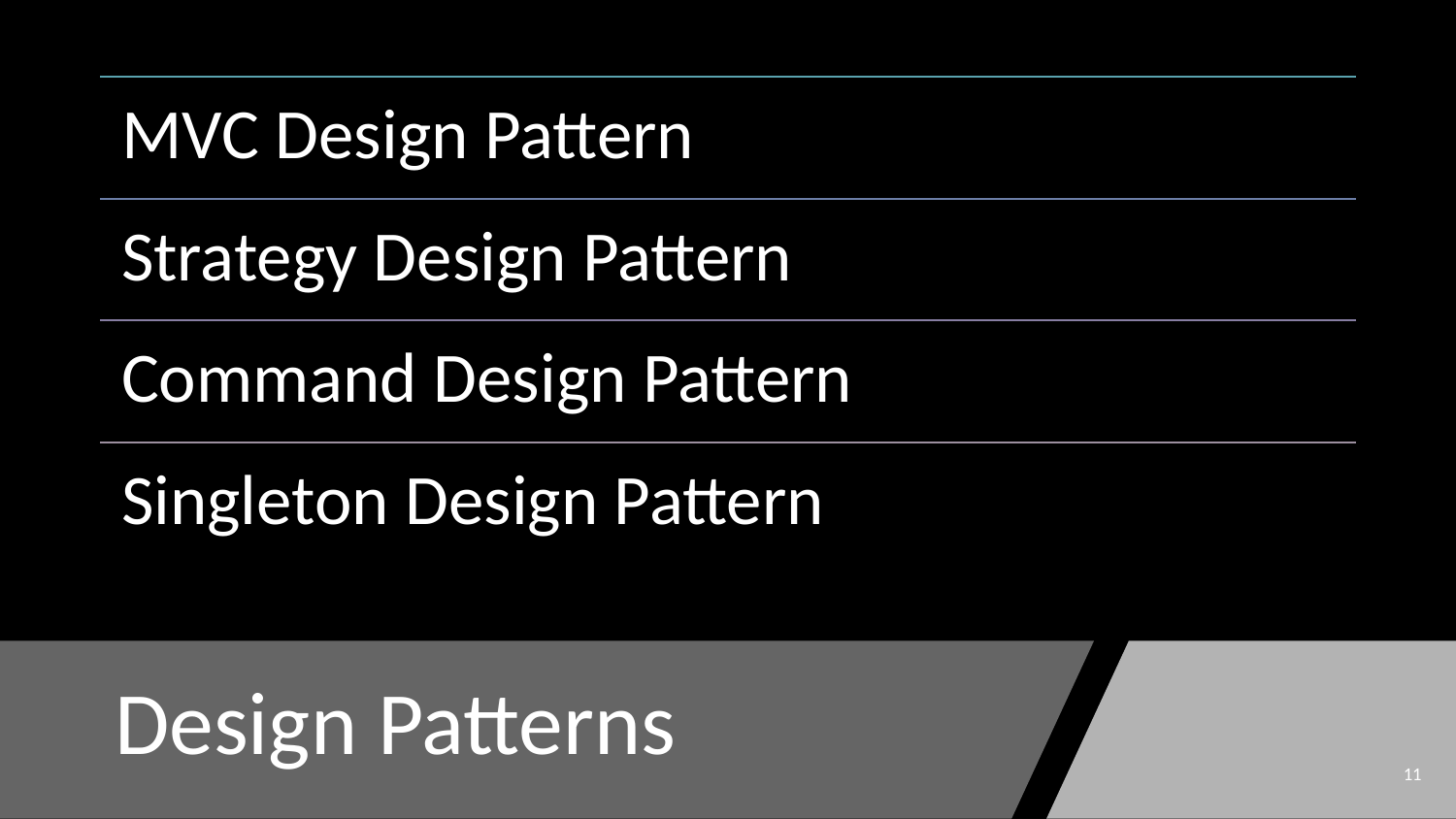

MVC Design Pattern

Strategy Design Pattern

Command Design Pattern

Singleton Design Pattern

# Design Patterns
11